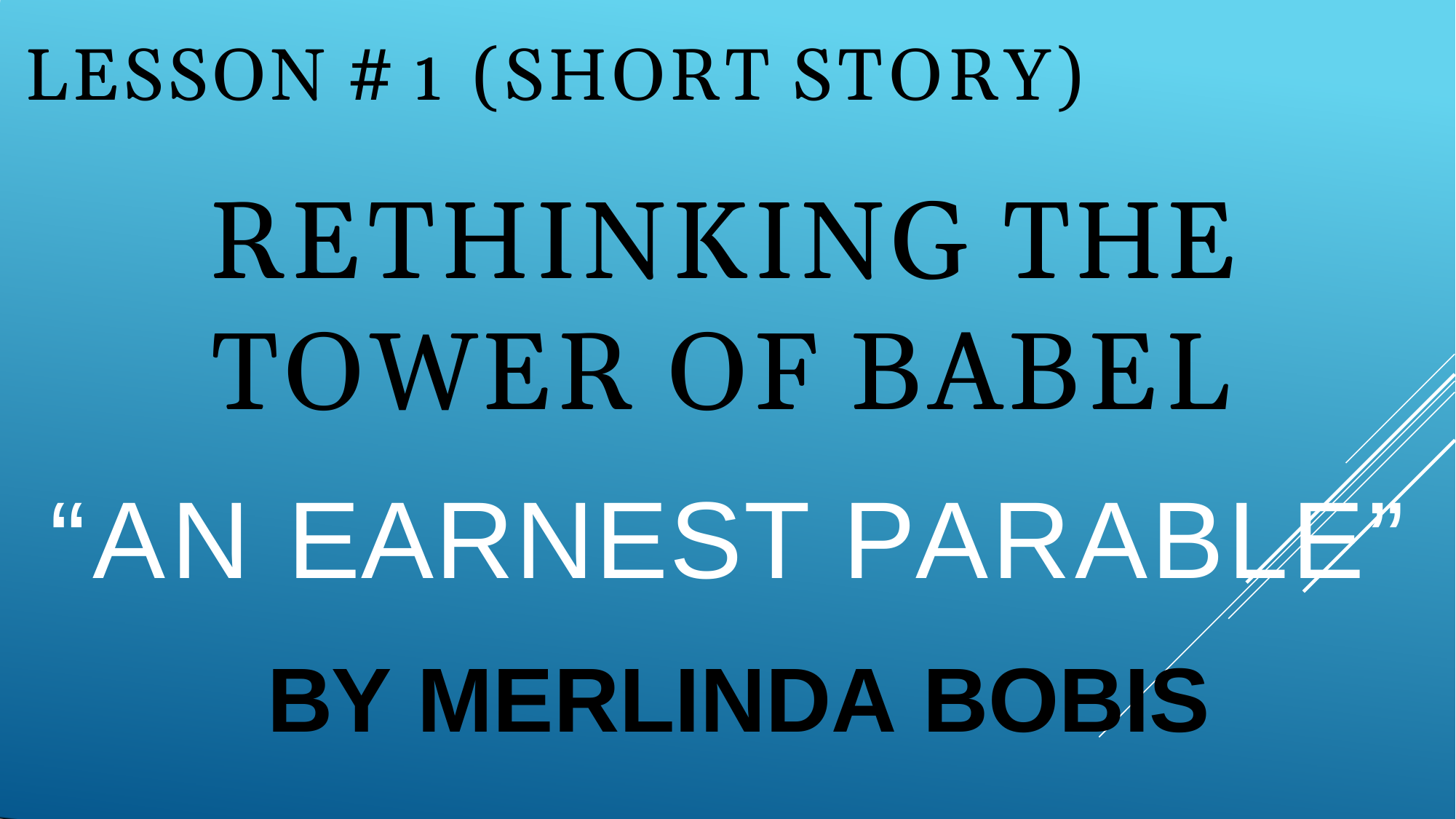

LESSON # 1 (SHORT STORY)
# RETHINKING THE TOWER OF BABEL
“AN EARNEST PARABLE”
BY MERLINDA BOBIS